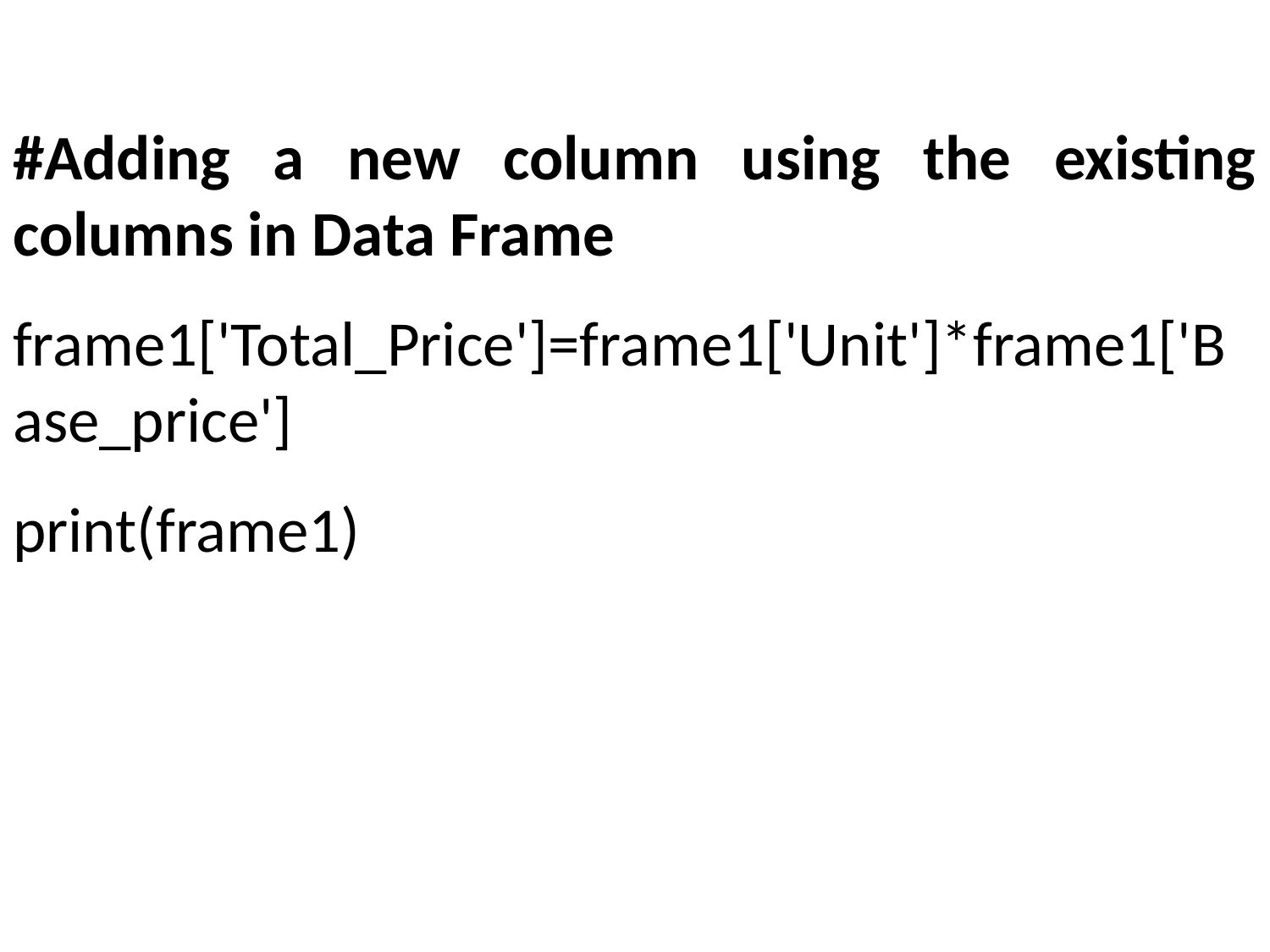

#Adding a new column using the existing columns in Data Frame
frame1['Total_Price']=frame1['Unit']*frame1['Base_price']
print(frame1)